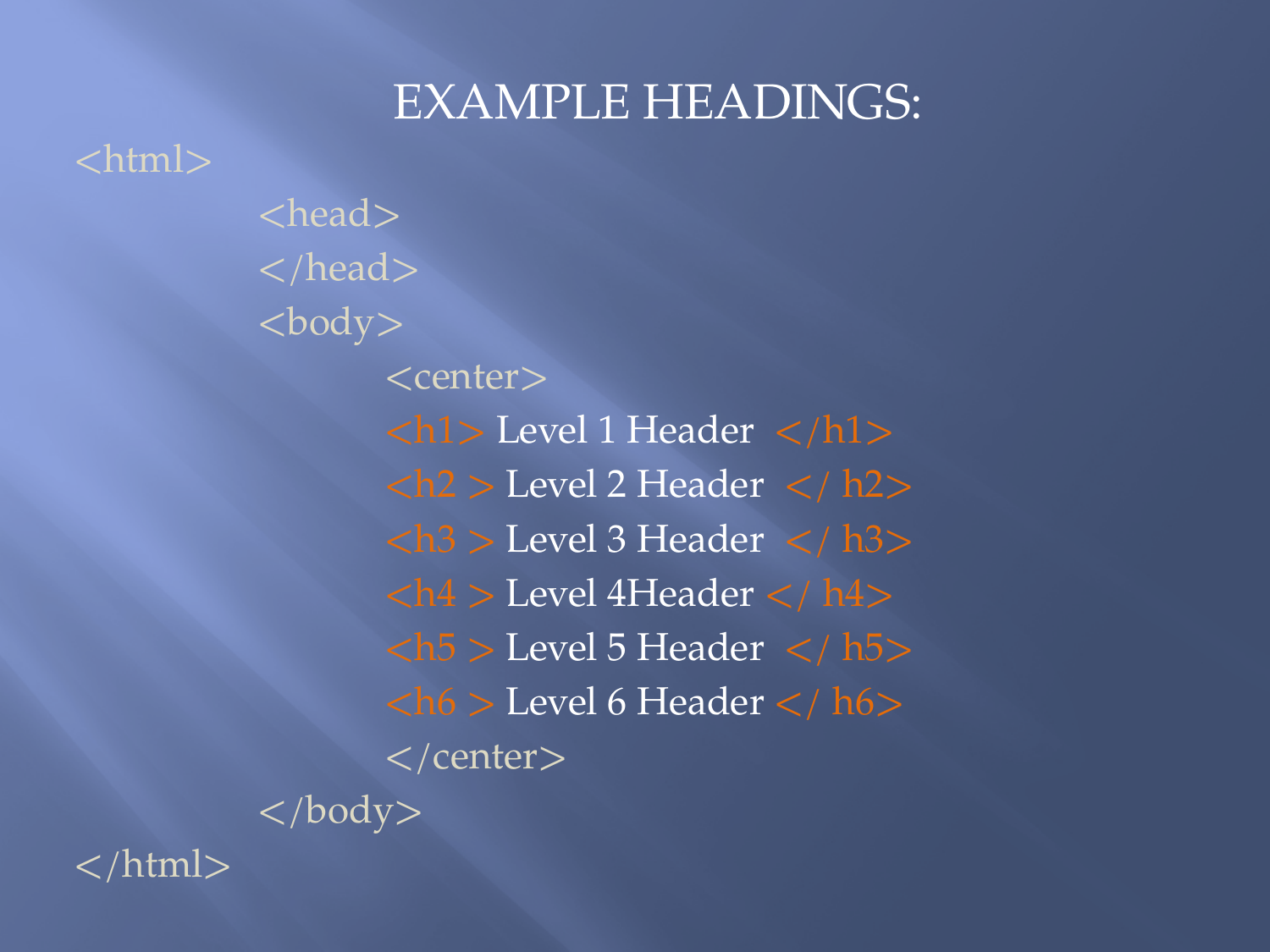

EXAMPLE HEADINGS:
<html>
		<head>
		</head>
		<body>
			<center>
			<h1> Level 1 Header  </h1>
			<h2 > Level 2 Header  </ h2>
			<h3 > Level 3 Header  </ h3>
			<h4 > Level 4Header </ h4>
			<h5 > Level 5 Header  </ h5>
			<h6 > Level 6 Header </ h6>
			</center>
		</body>
</html>